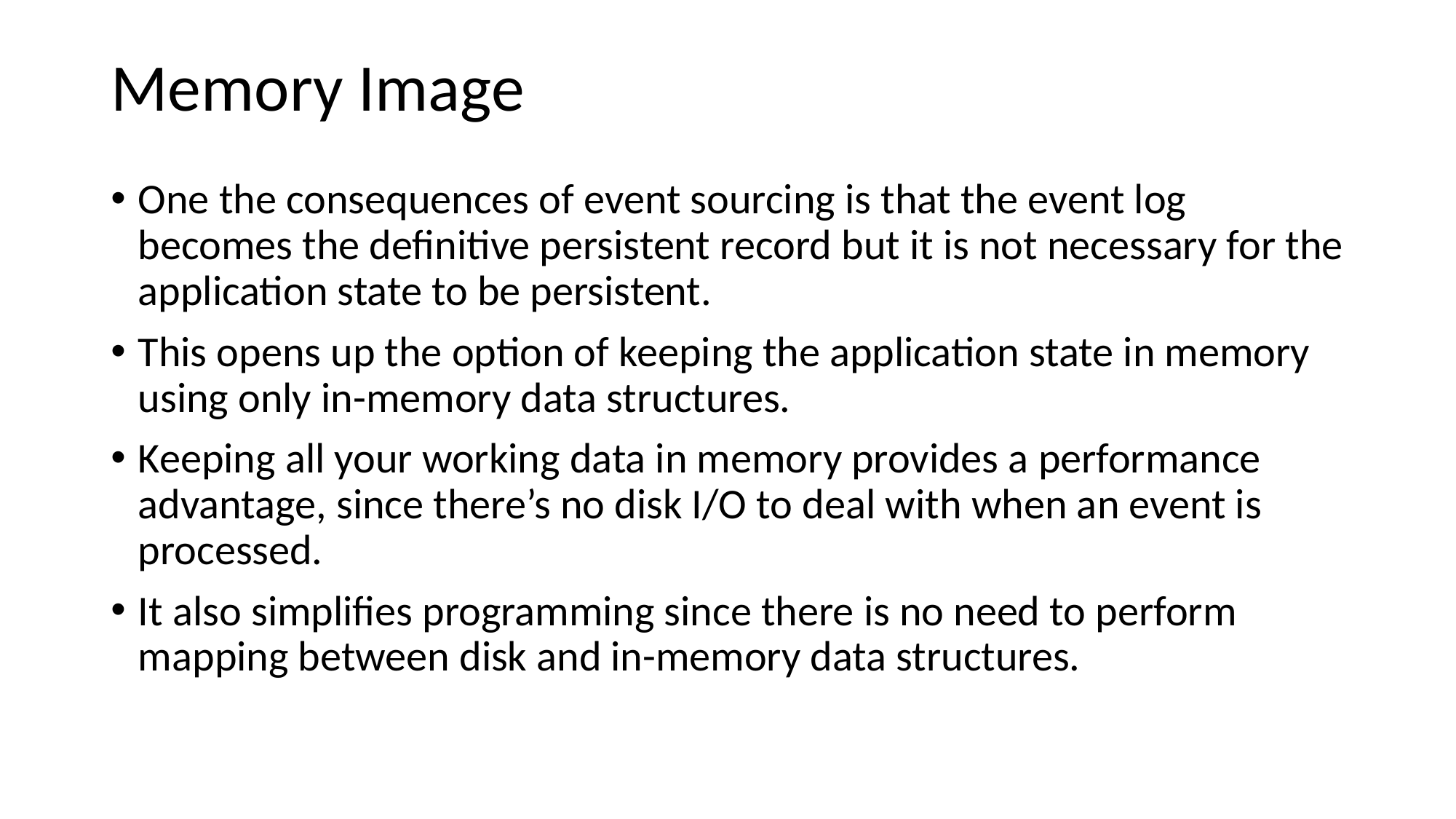

# Memory Image
One the consequences of event sourcing is that the event log becomes the definitive persistent record but it is not necessary for the application state to be persistent.
This opens up the option of keeping the application state in memory using only in-memory data structures.
Keeping all your working data in memory provides a performance advantage, since there’s no disk I/O to deal with when an event is processed.
It also simplifies programming since there is no need to perform mapping between disk and in-memory data structures.